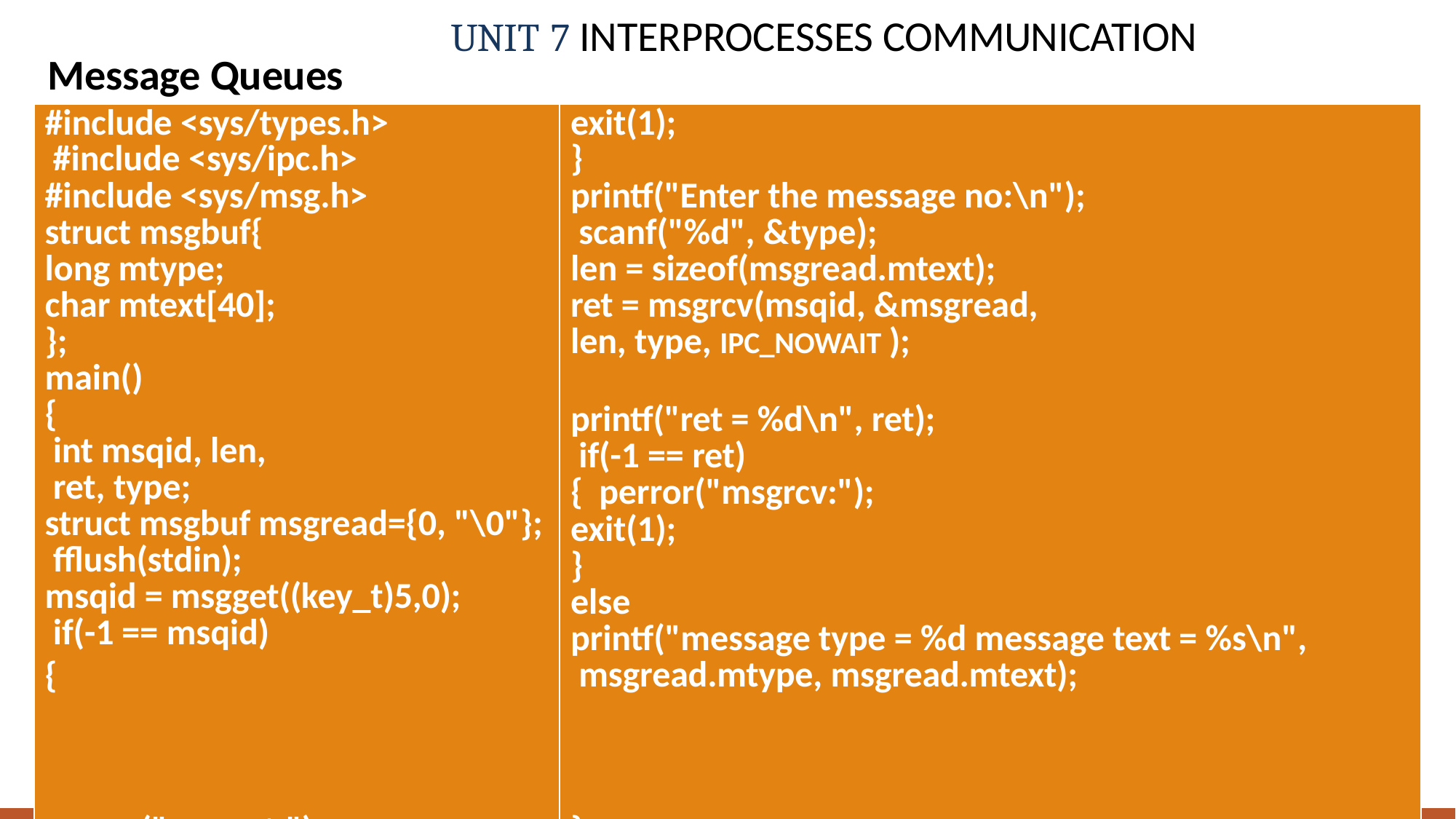

# UNIT 7 INTERPROCESSES COMMUNICATION
Message Queues
|  | #include <sys/types.h> #include <sys/ipc.h> #include <sys/msg.h> struct msgbuf{ long mtype; char mtext[40]; }; main() { int msqid, len, ret, type; struct msgbuf msgread={0, "\0"}; fflush(stdin); msqid = msgget((key\_t)5,0); if(-1 == msqid) { | exit(1); } printf("Enter the message no:\n"); scanf("%d", &type); len = sizeof(msgread.mtext); ret = msgrcv(msqid, &msgread, len, type, IPC\_NOWAIT ); printf("ret = %d\n", ret); if(-1 == ret){ perror("msgrcv:"); exit(1); } else printf("message type = %d message text = %s\n", msgread.mtype, msgread.mtext); |  |
| --- | --- | --- | --- |
|  | perror("msgget:"); | } |  |
PROF. SYED MUSTAFA, HKBKCE	100